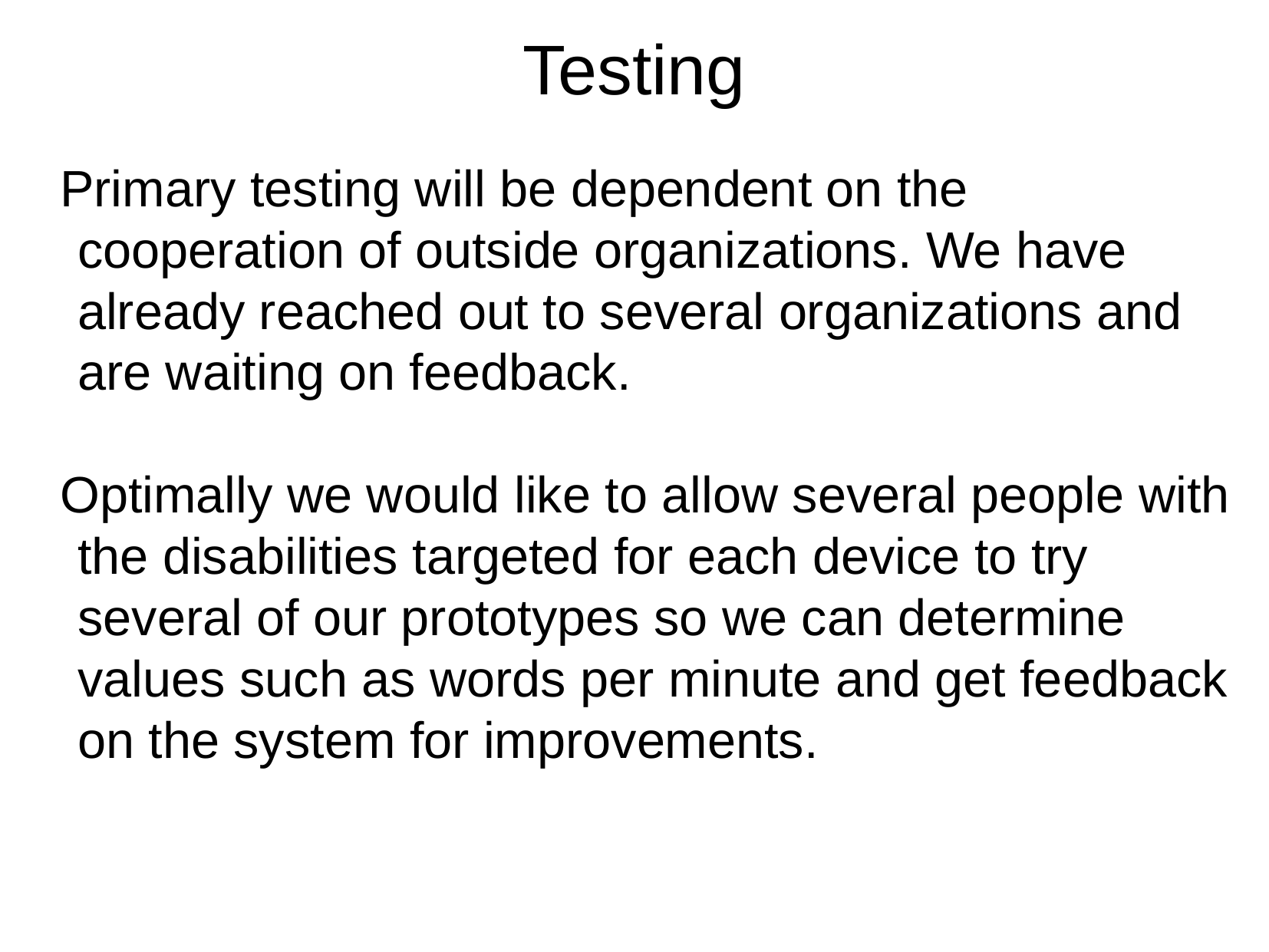

# Testing
Primary testing will be dependent on the cooperation of outside organizations. We have already reached out to several organizations and are waiting on feedback.

Optimally we would like to allow several people with the disabilities targeted for each device to try several of our prototypes so we can determine values such as words per minute and get feedback on the system for improvements.